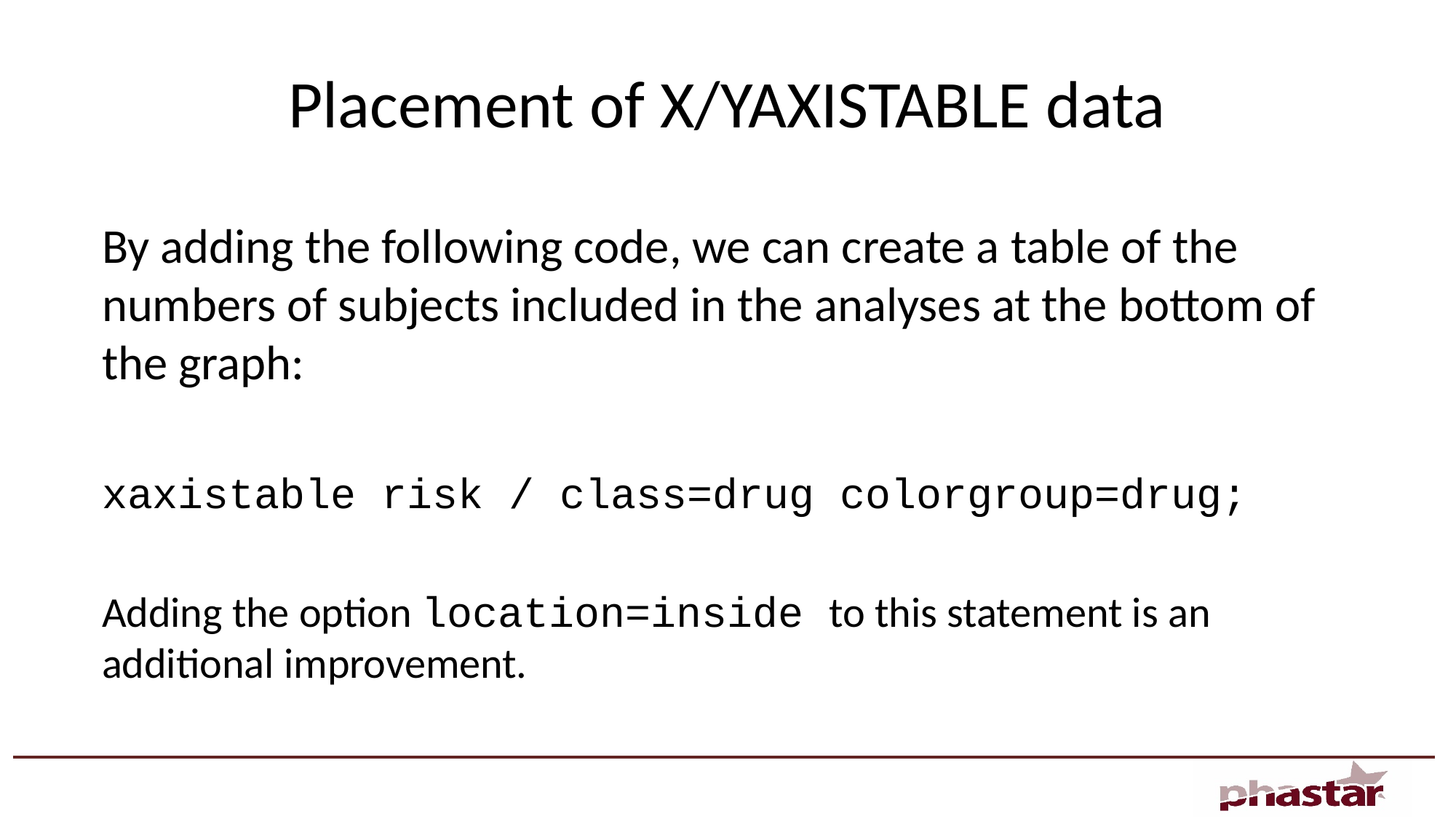

# Placement of X/YAXISTABLE data

By adding the following code, we can create a table of the numbers of subjects included in the analyses at the bottom of the graph:

xaxistable risk / class=drug colorgroup=drug;

Adding the option location=inside to this statement is an additional improvement.